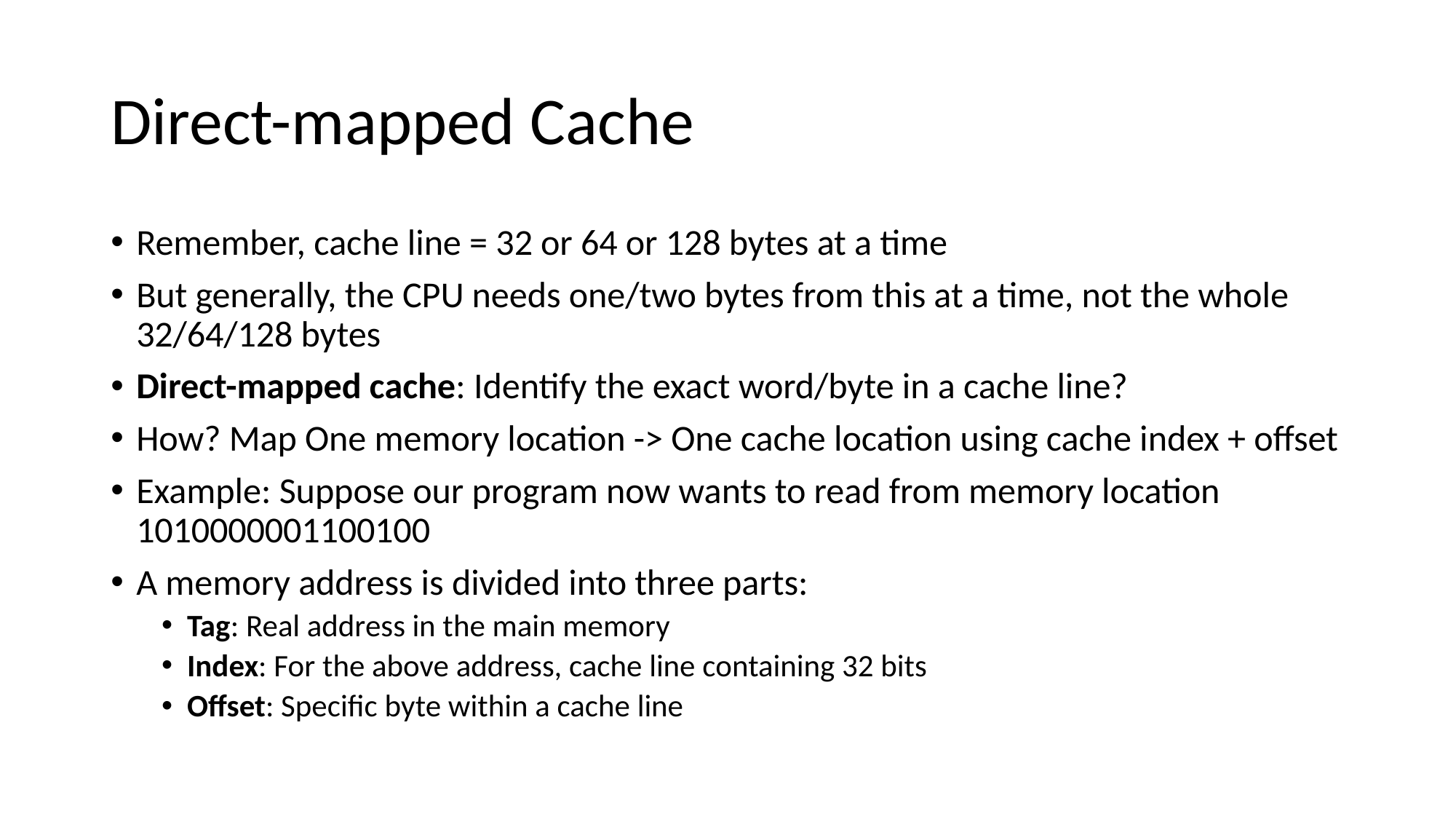

# Direct-mapped Cache
Remember, cache line = 32 or 64 or 128 bytes at a time
But generally, the CPU needs one/two bytes from this at a time, not the whole 32/64/128 bytes
Direct-mapped cache: Identify the exact word/byte in a cache line?
How? Map One memory location -> One cache location using cache index + offset
Example: Suppose our program now wants to read from memory location 1010000001100100
A memory address is divided into three parts:
Tag: Real address in the main memory
Index: For the above address, cache line containing 32 bits
Offset: Specific byte within a cache line